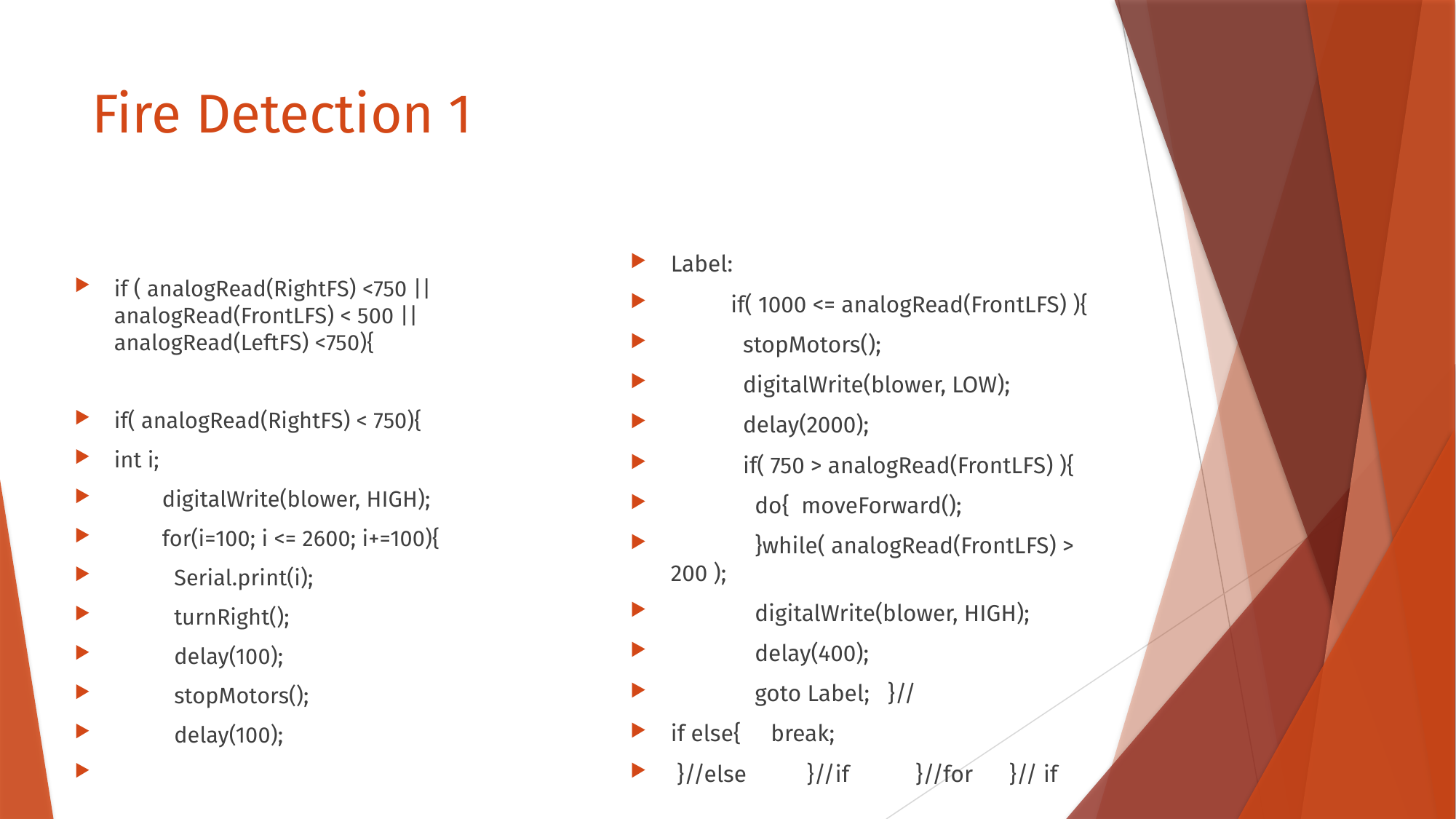

# Fire Detection 1
Label:
          if( 1000 <= analogRead(FrontLFS) ){
            stopMotors();
            digitalWrite(blower, LOW);
            delay(2000);
            if( 750 > analogRead(FrontLFS) ){
              do{  moveForward();
              }while( analogRead(FrontLFS) > 200 );
              digitalWrite(blower, HIGH);
              delay(400);
              goto Label;   }//
if else{     break;
 }//else          }//if           }//for      }// if

if ( analogRead(RightFS) <750 || analogRead(FrontLFS) < 500 || analogRead(LeftFS) <750){

if( analogRead(RightFS) < 750){
int i;
        digitalWrite(blower, HIGH);
        for(i=100; i <= 2600; i+=100){
          Serial.print(i);
          turnRight();
          delay(100);
          stopMotors();
          delay(100);